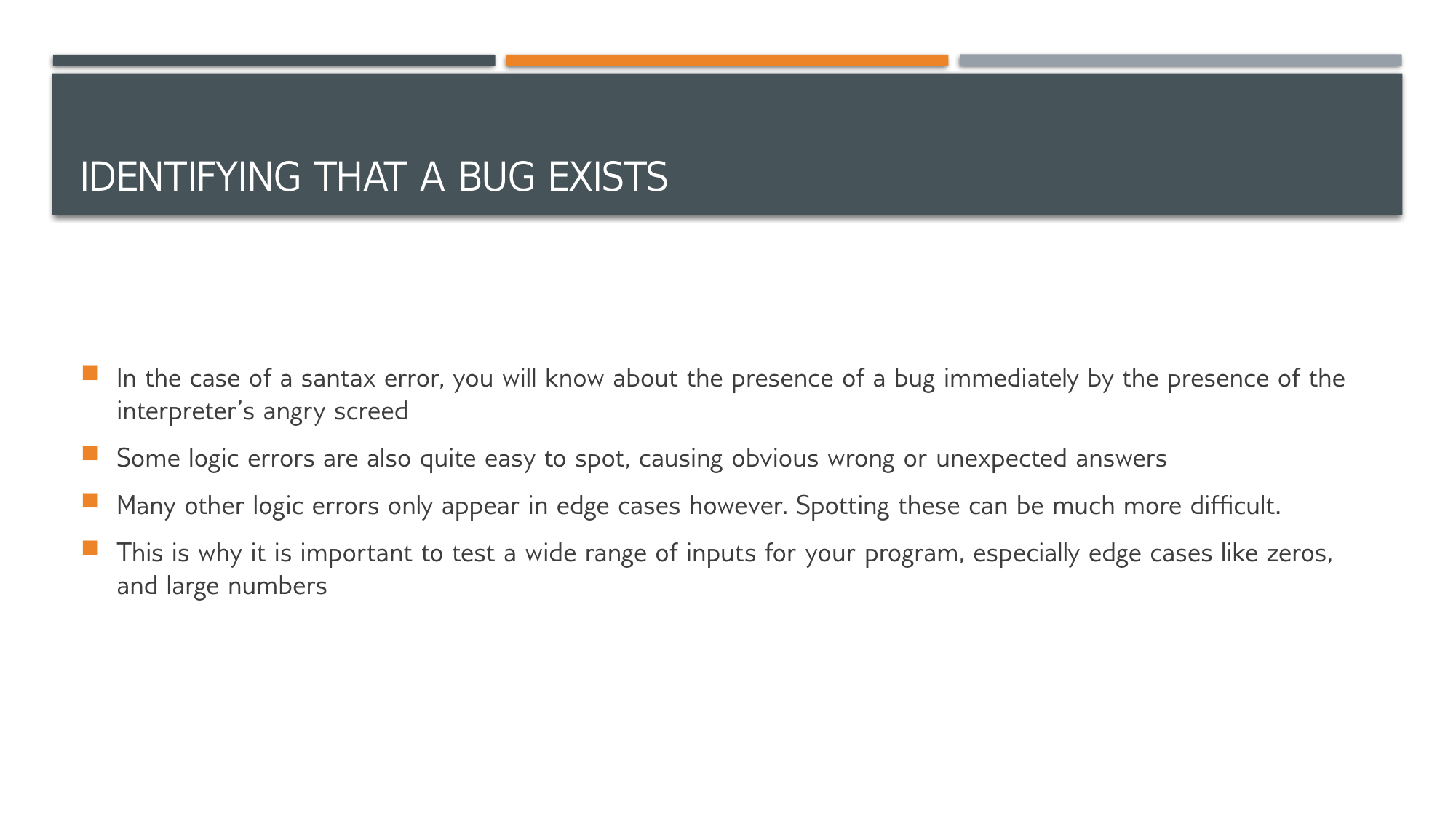

# Identifying that a bug exists
In the case of a santax error, you will know about the presence of a bug immediately by the presence of the interpreter’s angry screed
Some logic errors are also quite easy to spot, causing obvious wrong or unexpected answers
Many other logic errors only appear in edge cases however. Spotting these can be much more difficult.
This is why it is important to test a wide range of inputs for your program, especially edge cases like zeros, and large numbers